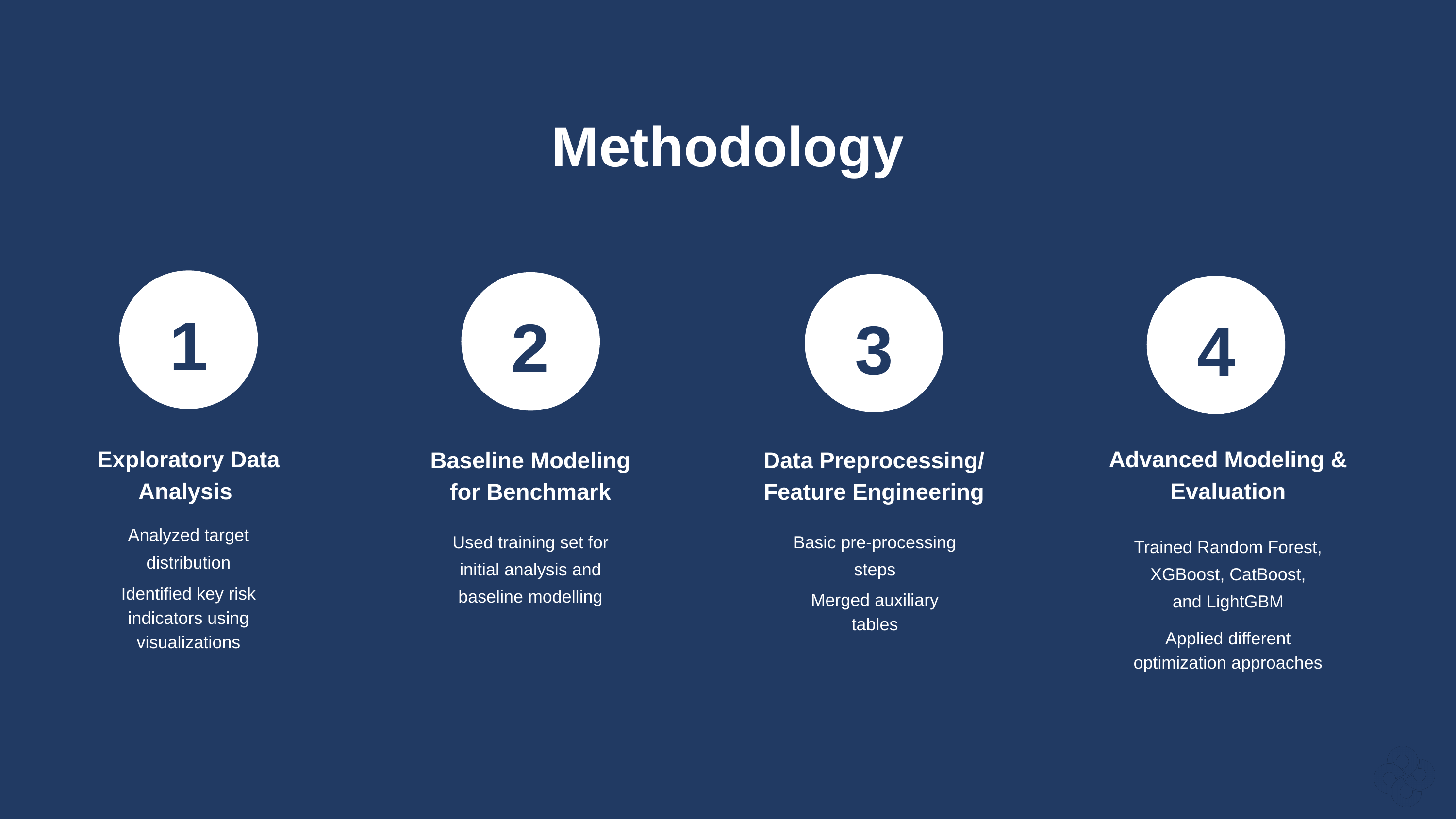

Methodology

1
2
3
4
Exploratory Data Analysis
Advanced Modeling & Evaluation
Baseline Modeling
for Benchmark
Used training set for initial analysis and baseline modelling
Data Preprocessing/ Feature Engineering
Basic pre-processing steps
Merged auxiliary tables
Analyzed target distribution

Trained Random Forest, XGBoost, CatBoost, and LightGBM
Identified key risk indicators using visualizations
Applied different optimization approaches